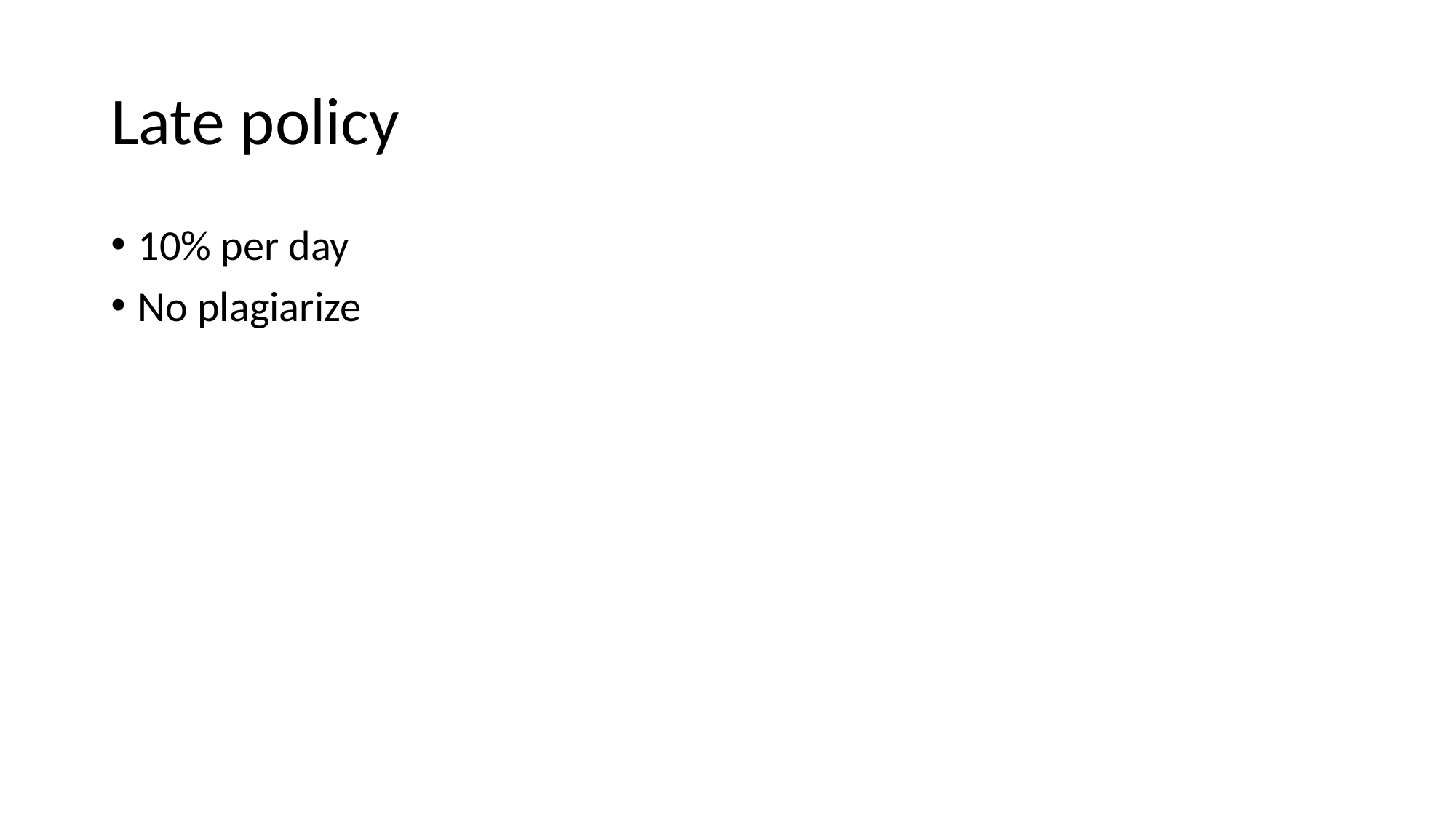

# Late policy
10% per day
No plagiarize